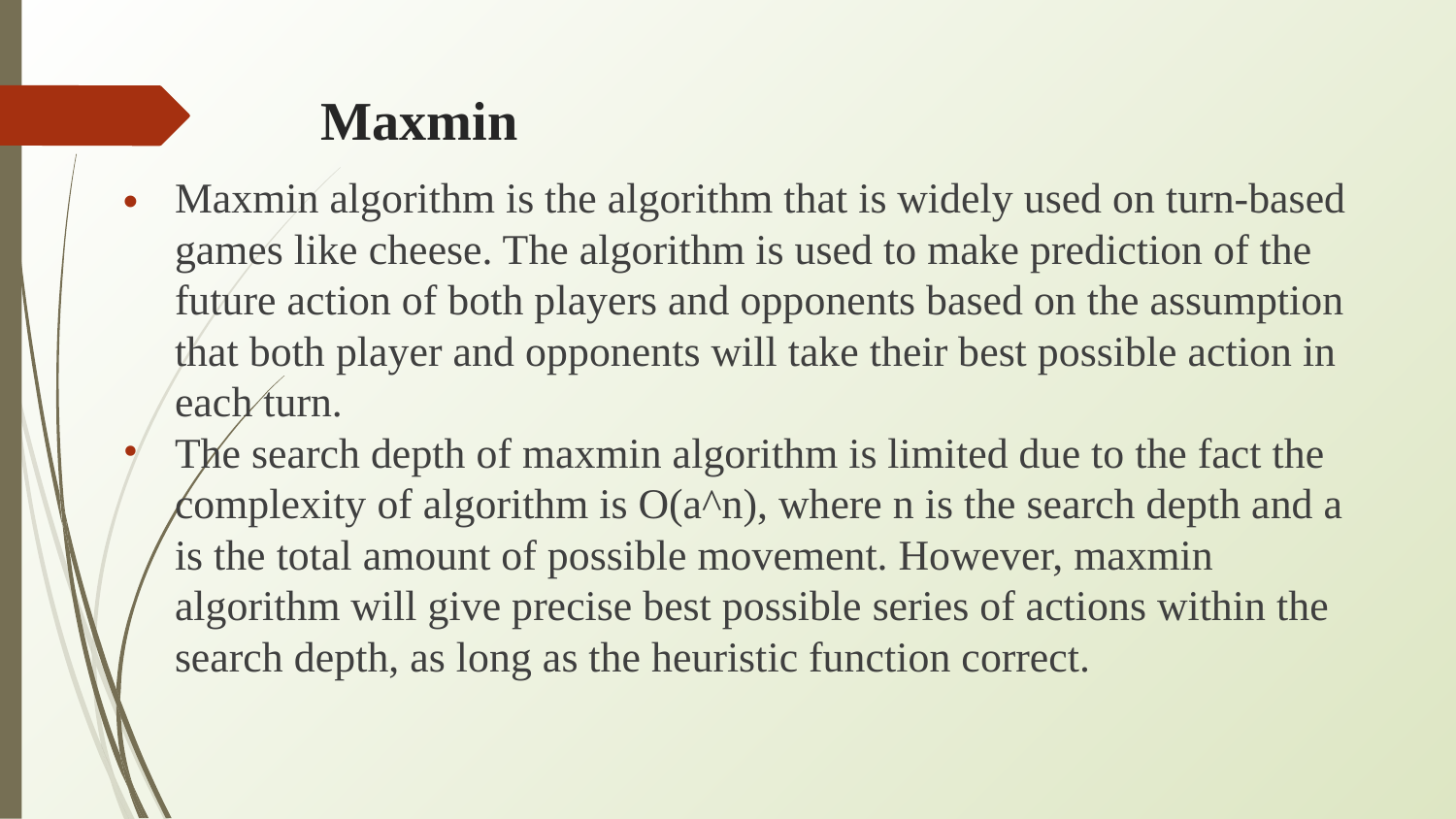

# Maxmin
Maxmin algorithm is the algorithm that is widely used on turn-based games like cheese. The algorithm is used to make prediction of the future action of both players and opponents based on the assumption that both player and opponents will take their best possible action in each turn.
The search depth of maxmin algorithm is limited due to the fact the complexity of algorithm is O(a^n), where n is the search depth and a is the total amount of possible movement. However, maxmin algorithm will give precise best possible series of actions within the search depth, as long as the heuristic function correct.